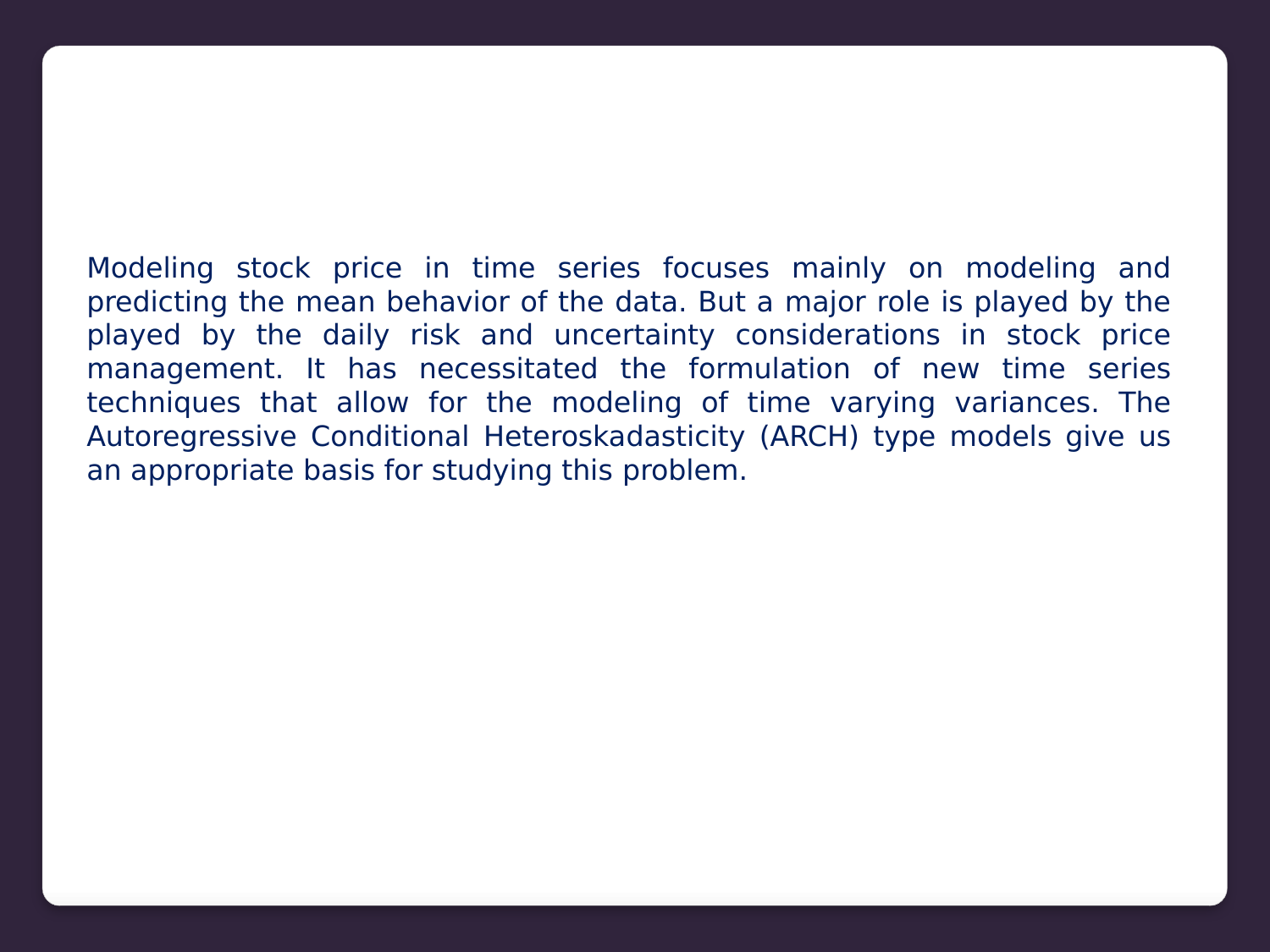

Modeling stock price in time series focuses mainly on modeling and predicting the mean behavior of the data. But a major role is played by the played by the daily risk and uncertainty considerations in stock price management. It has necessitated the formulation of new time series techniques that allow for the modeling of time varying variances. The Autoregressive Conditional Heteroskadasticity (ARCH) type models give us an appropriate basis for studying this problem.